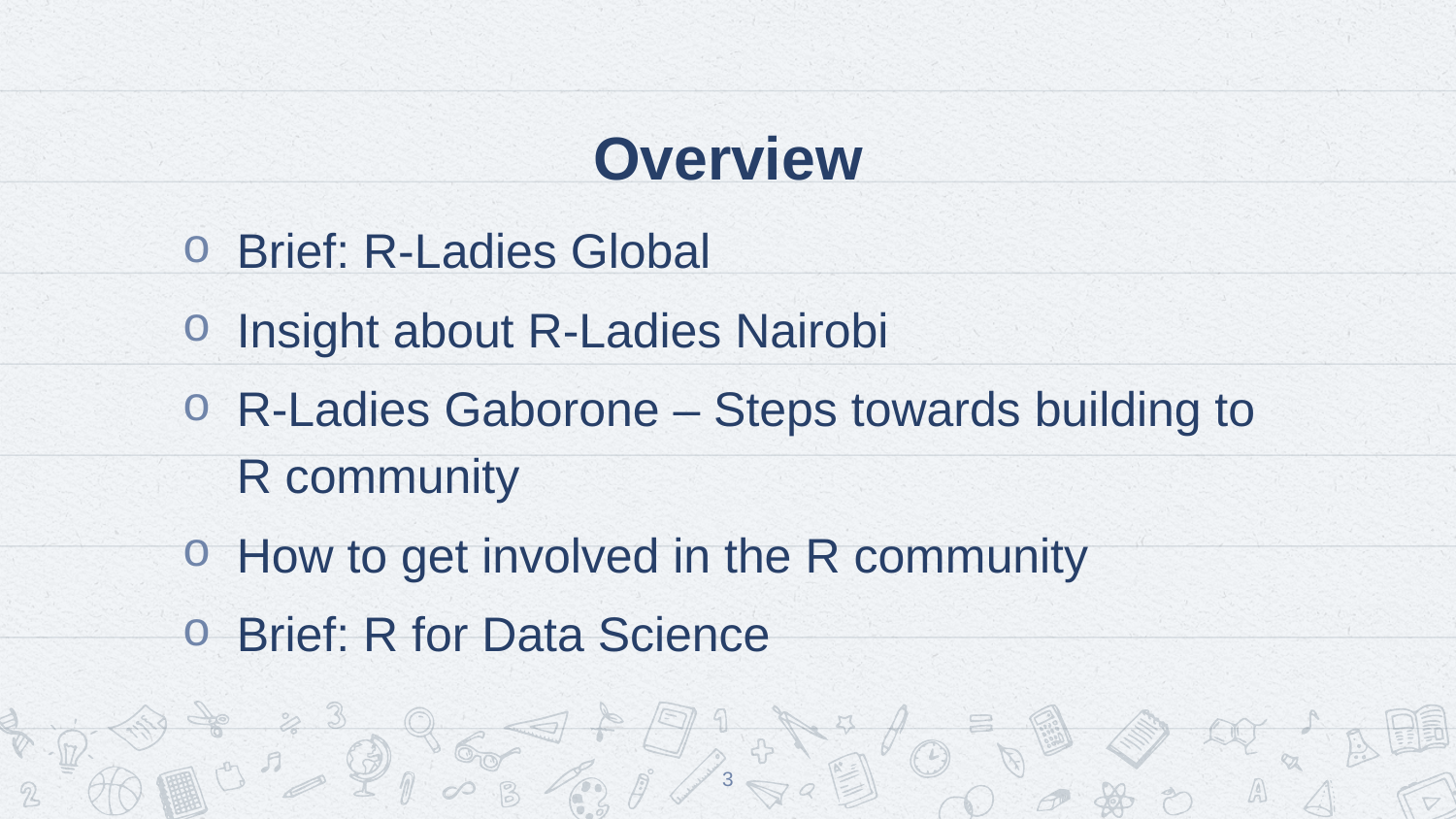

# Overview
Brief: R-Ladies Global
Insight about R-Ladies Nairobi
R-Ladies Gaborone – Steps towards building to R community
How to get involved in the R community
Brief: R for Data Science

3